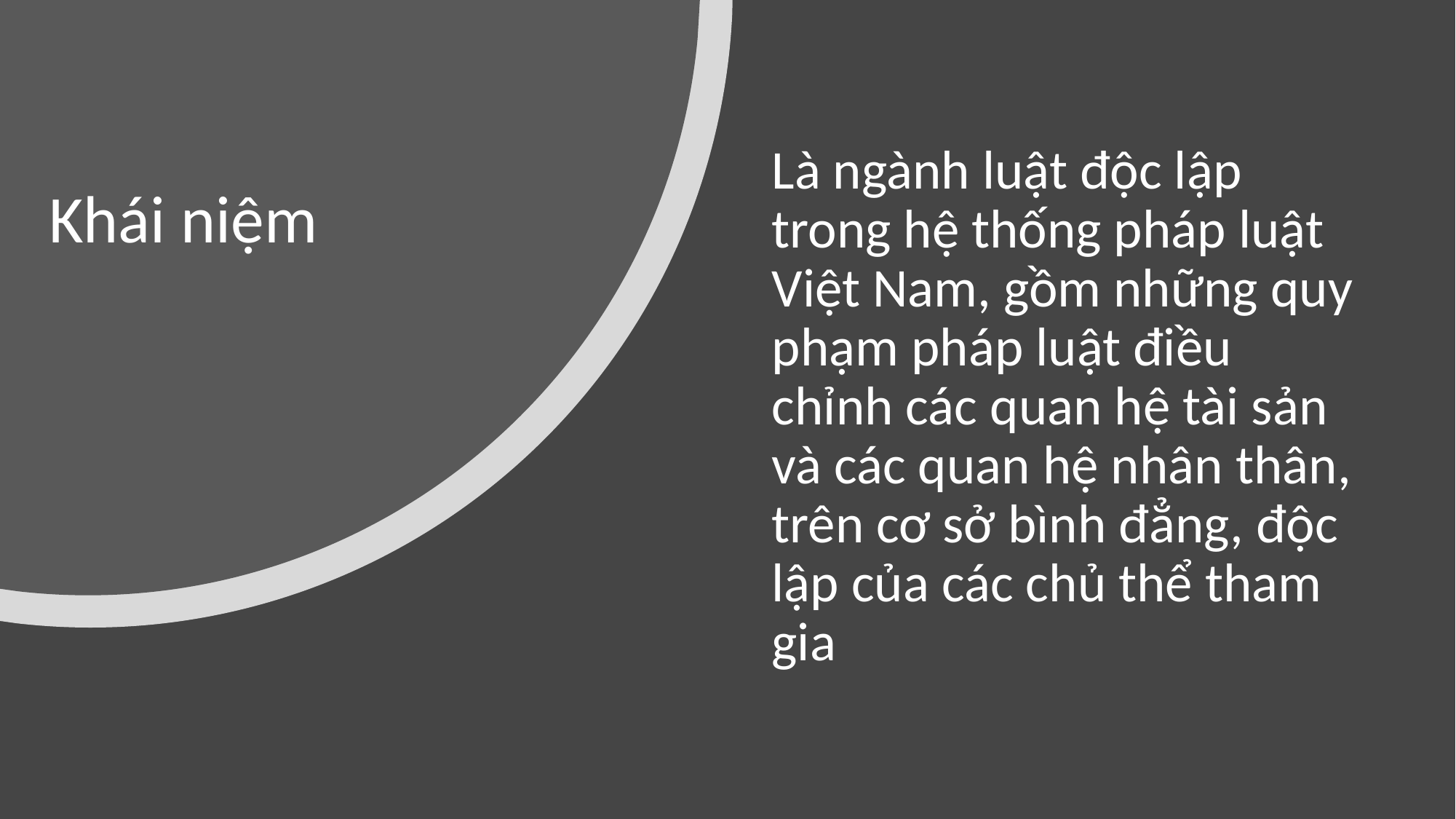

# Khái niệm
Là ngành luật độc lập trong hệ thống pháp luật Việt Nam, gồm những quy phạm pháp luật điều chỉnh các quan hệ tài sản và các quan hệ nhân thân, trên cơ sở bình đẳng, độc lập của các chủ thể tham gia